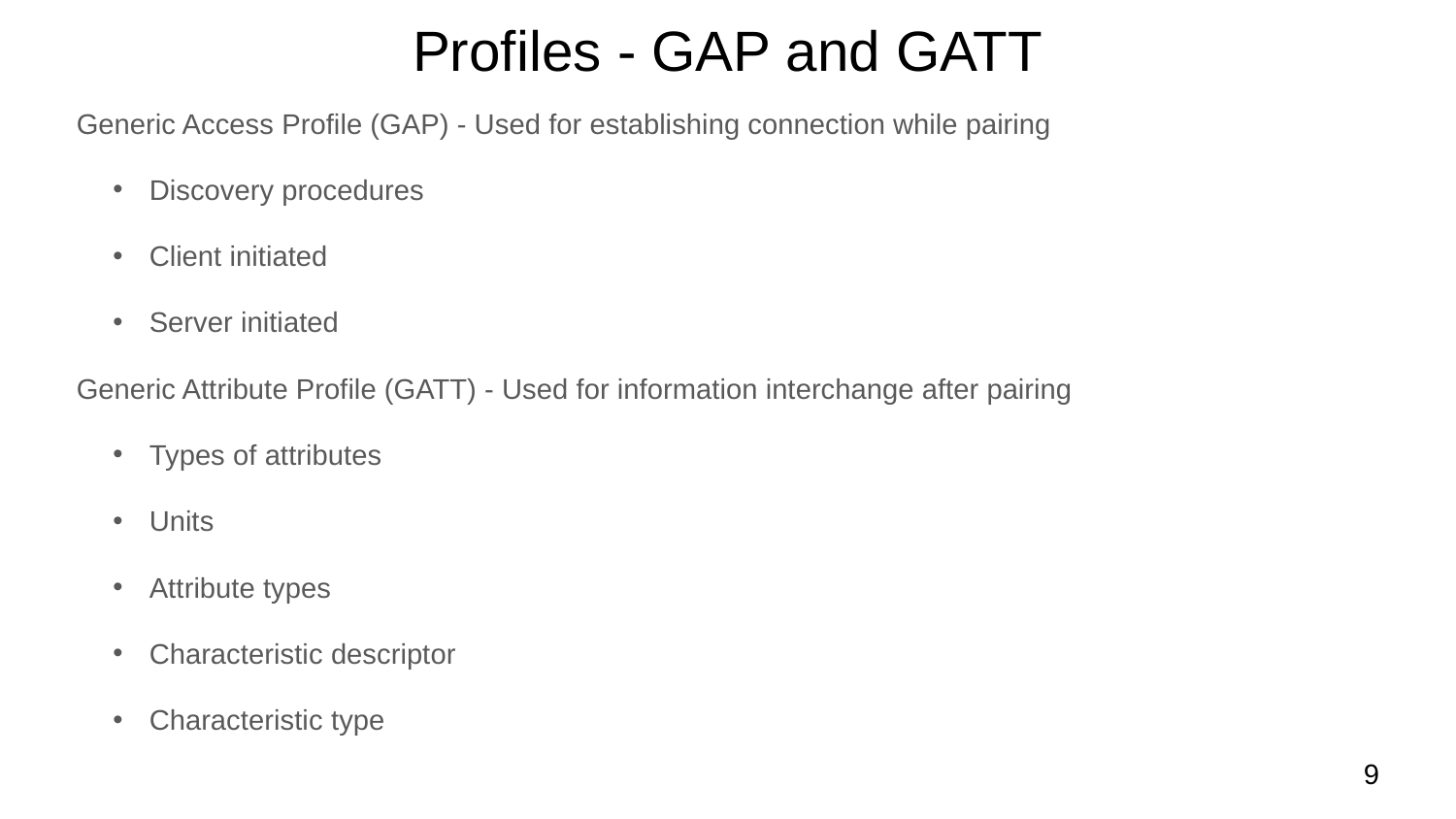

# Profiles - GAP and GATT
Generic Access Profile (GAP) - Used for establishing connection while pairing
Discovery procedures
Client initiated
Server initiated
Generic Attribute Profile (GATT) - Used for information interchange after pairing
Types of attributes
Units
Attribute types
Characteristic descriptor
Characteristic type
9